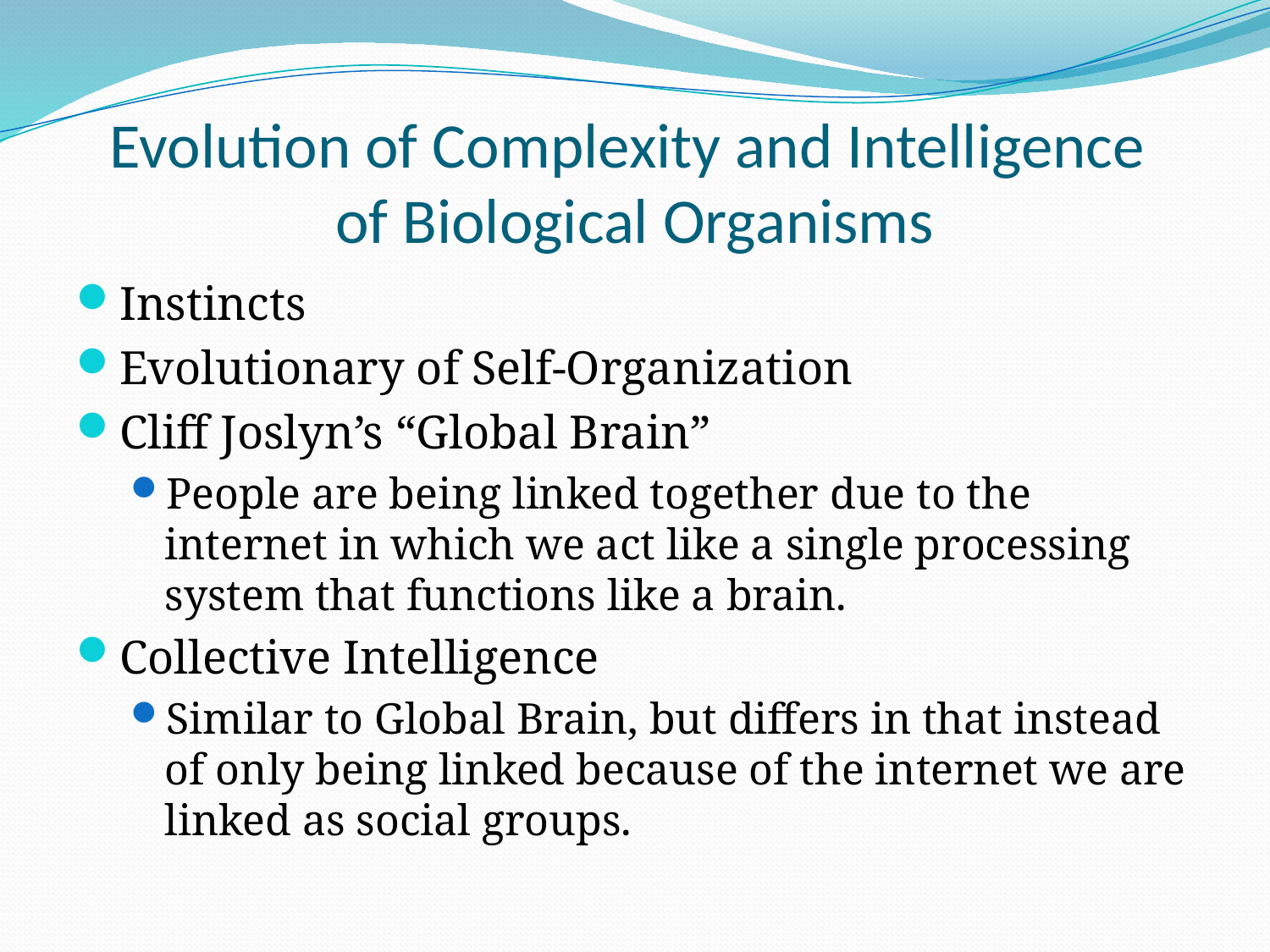

# Evolution of Complexity and Intelligence of Biological Organisms
Instincts
Evolutionary of Self-Organization
Cliff Joslyn’s “Global Brain”
People are being linked together due to the internet in which we act like a single processing system that functions like a brain.
Collective Intelligence
Similar to Global Brain, but differs in that instead of only being linked because of the internet we are linked as social groups.